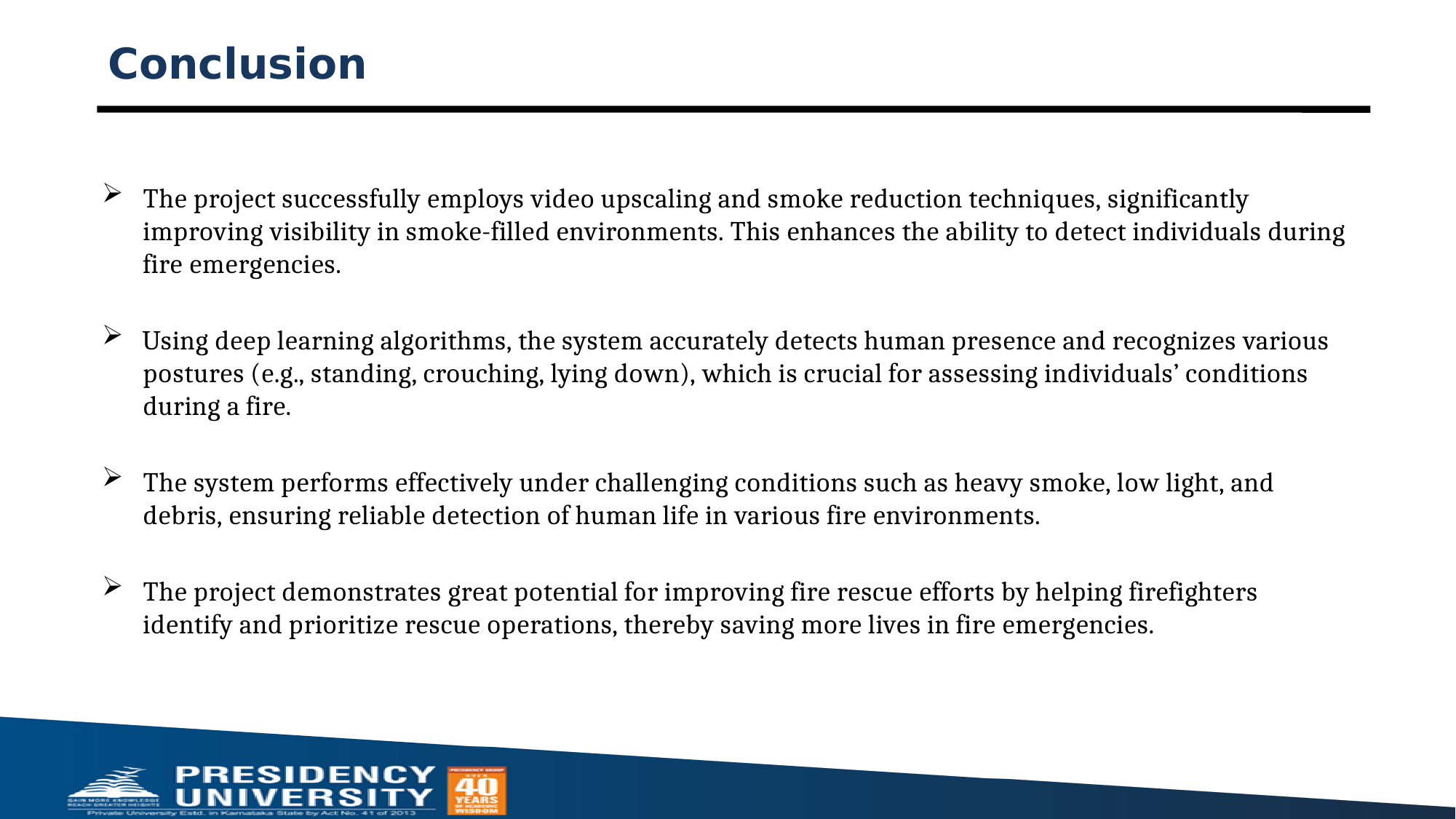

# Conclusion
The project successfully employs video upscaling and smoke reduction techniques, significantly improving visibility in smoke-filled environments. This enhances the ability to detect individuals during fire emergencies.

Using deep learning algorithms, the system accurately detects human presence and recognizes various postures (e.g., standing, crouching, lying down), which is crucial for assessing individuals’ conditions during a fire.

The system performs effectively under challenging conditions such as heavy smoke, low light, and debris, ensuring reliable detection of human life in various fire environments.

The project demonstrates great potential for improving fire rescue efforts by helping firefighters identify and prioritize rescue operations, thereby saving more lives in fire emergencies.